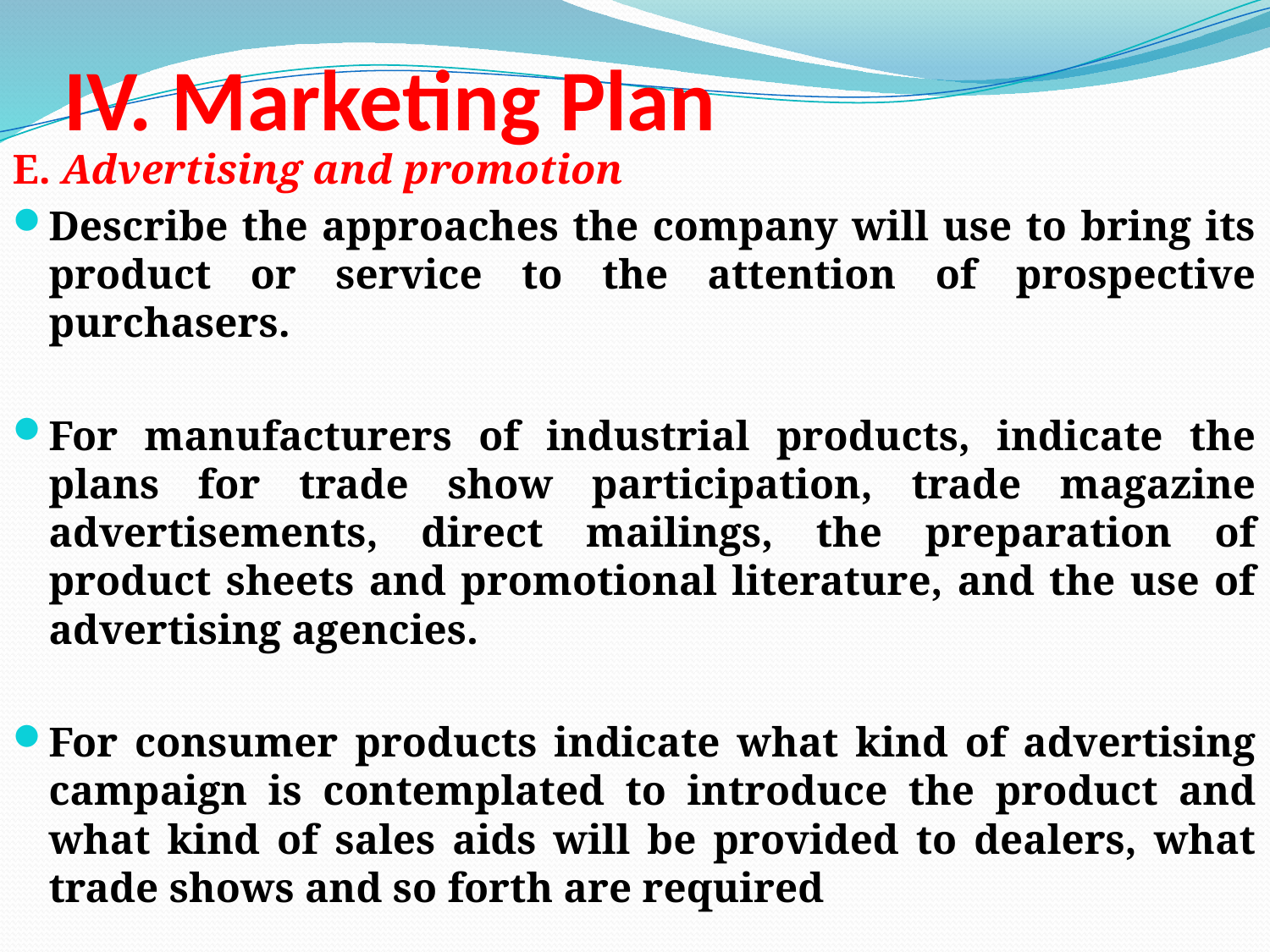

# IV. Marketing Plan
E. Advertising and promotion
Describe the approaches the company will use to bring its product or service to the attention of prospective purchasers.

For manufacturers of industrial products, indicate the plans for trade show participation, trade magazine advertisements, direct mailings, the preparation of product sheets and promotional literature, and the use of advertising agencies.

For consumer products indicate what kind of advertising campaign is contemplated to introduce the product and what kind of sales aids will be provided to dealers, what trade shows and so forth are required